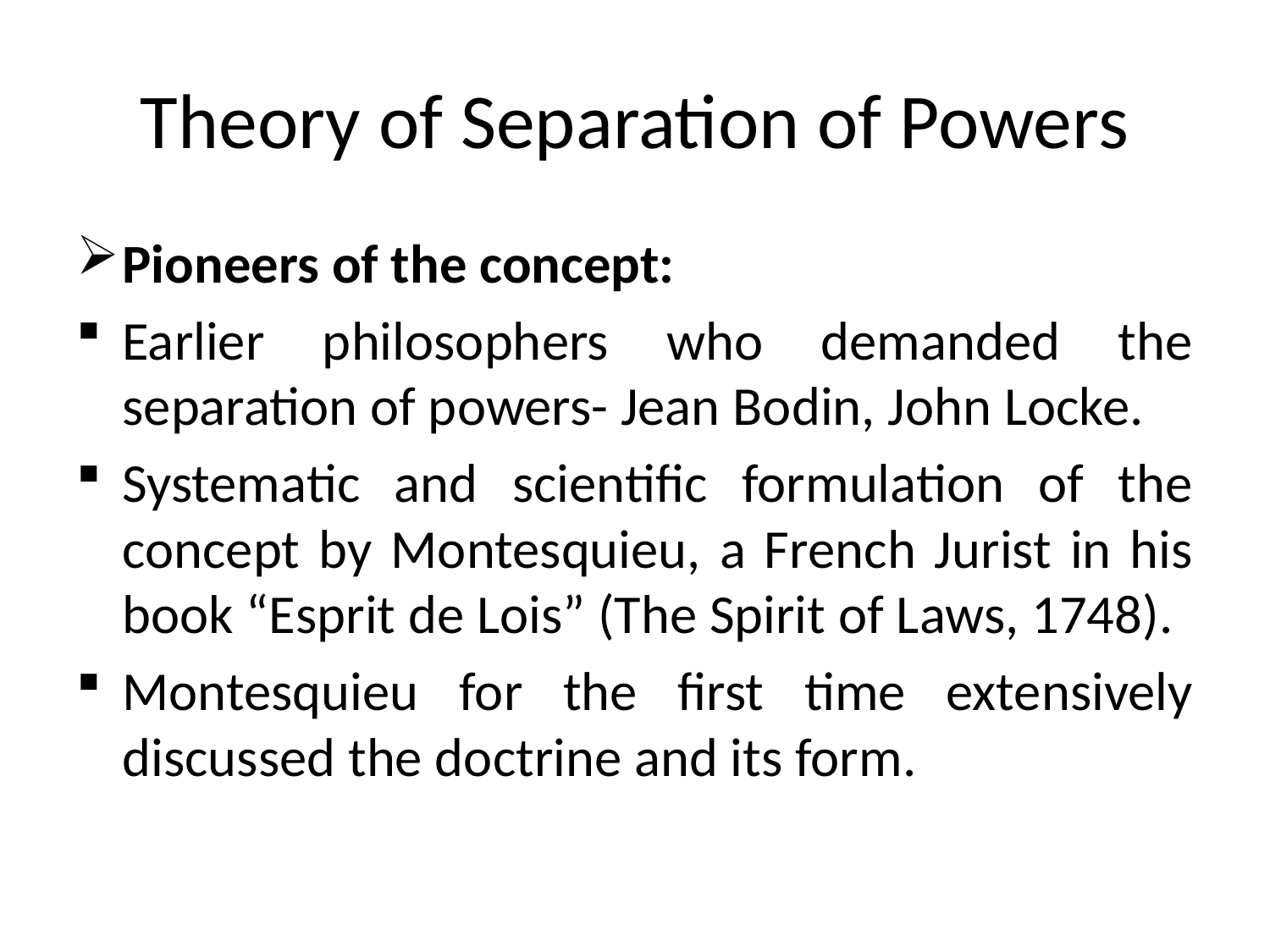

# Theory of Separation of Powers
Pioneers of the concept:
Earlier philosophers who demanded the separation of powers- Jean Bodin, John Locke.
Systematic and scientific formulation of the concept by Montesquieu, a French Jurist in his book “Esprit de Lois” (The Spirit of Laws, 1748).
Montesquieu for the first time extensively discussed the doctrine and its form.